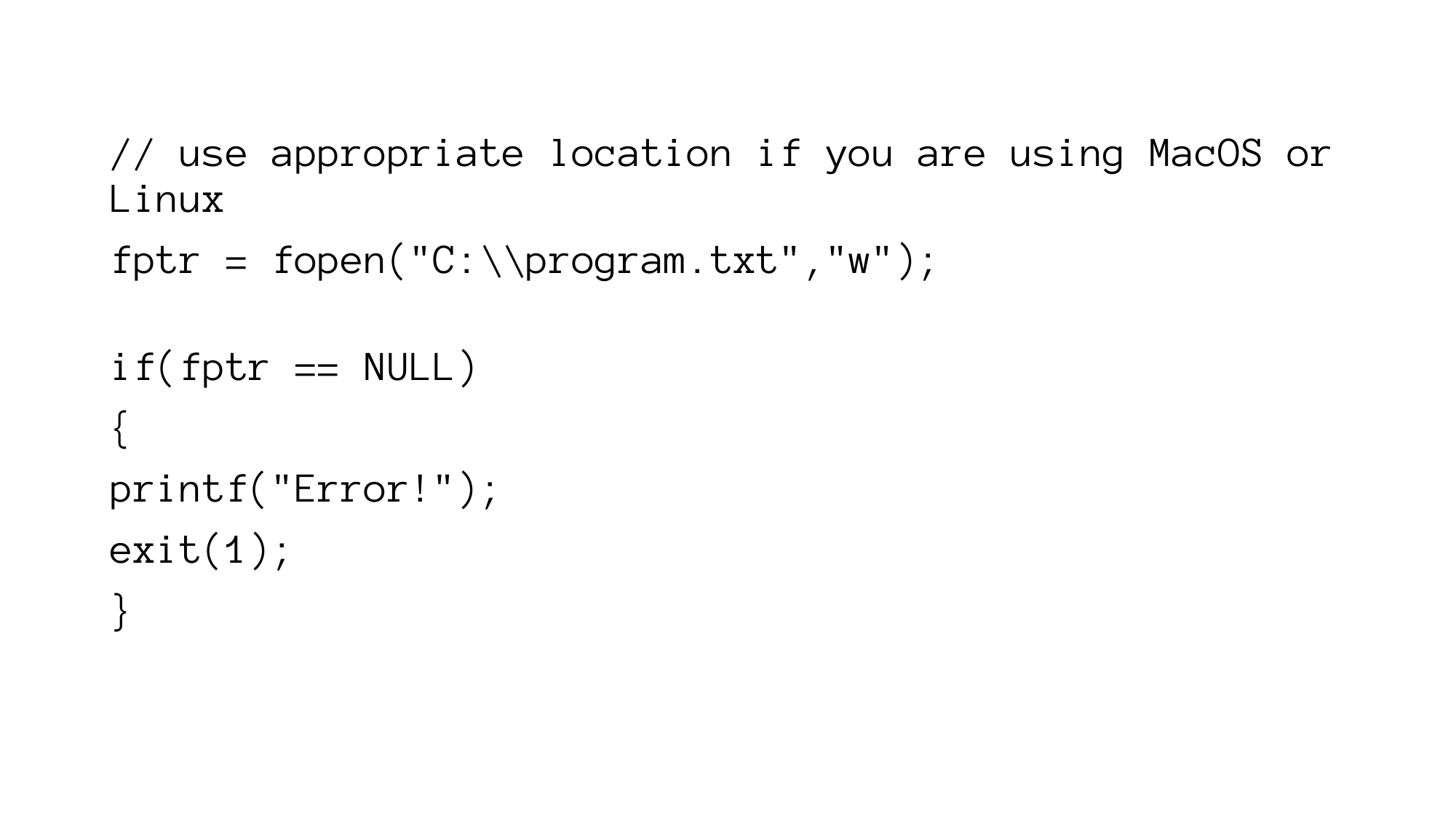

// use appropriate location if you are using MacOS or Linux
fptr = fopen("C:\\program.txt","w");
if(fptr == NULL)
{
printf("Error!");
exit(1);
}